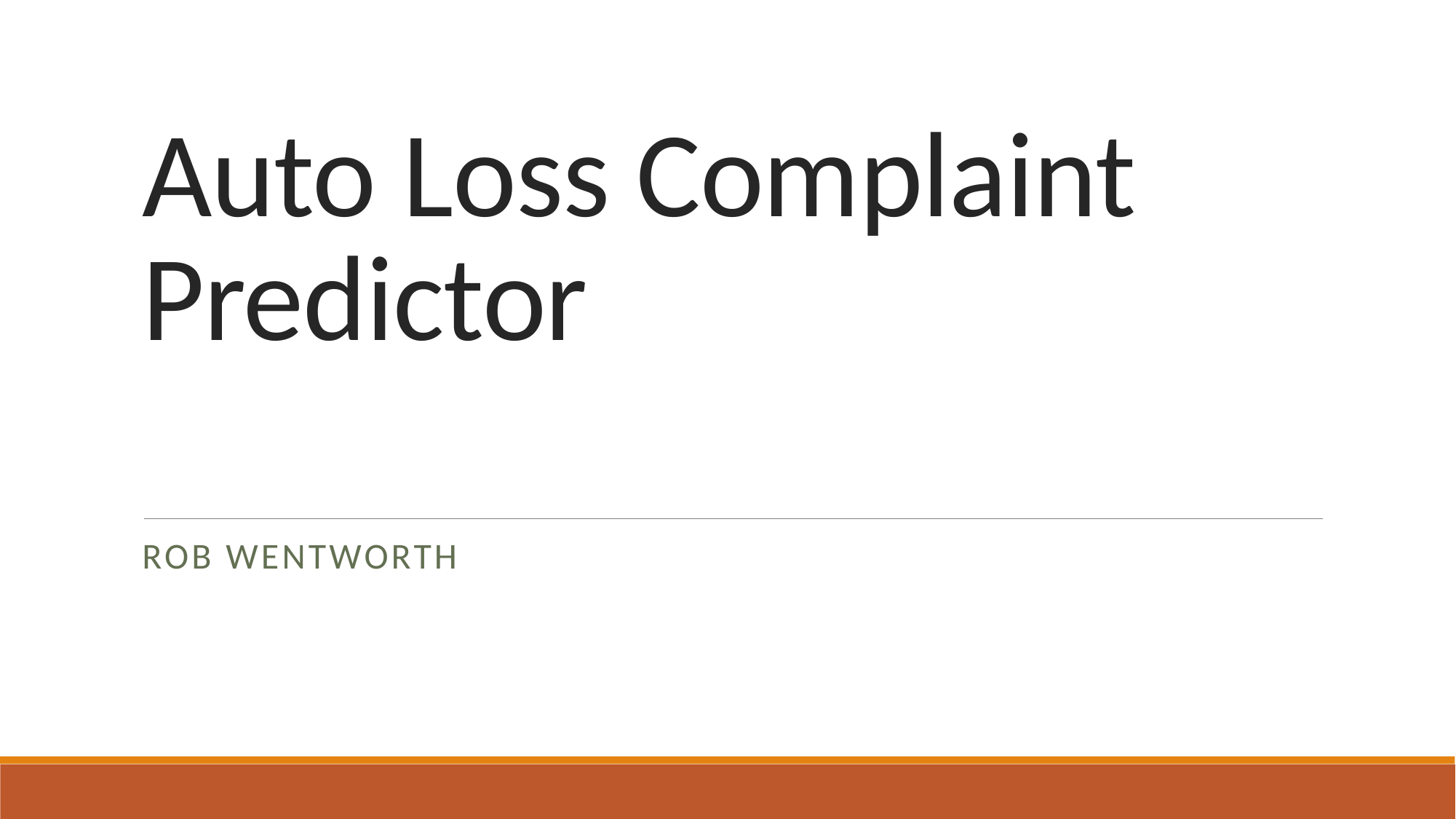

# Auto Loss Complaint Predictor
Rob wentworth